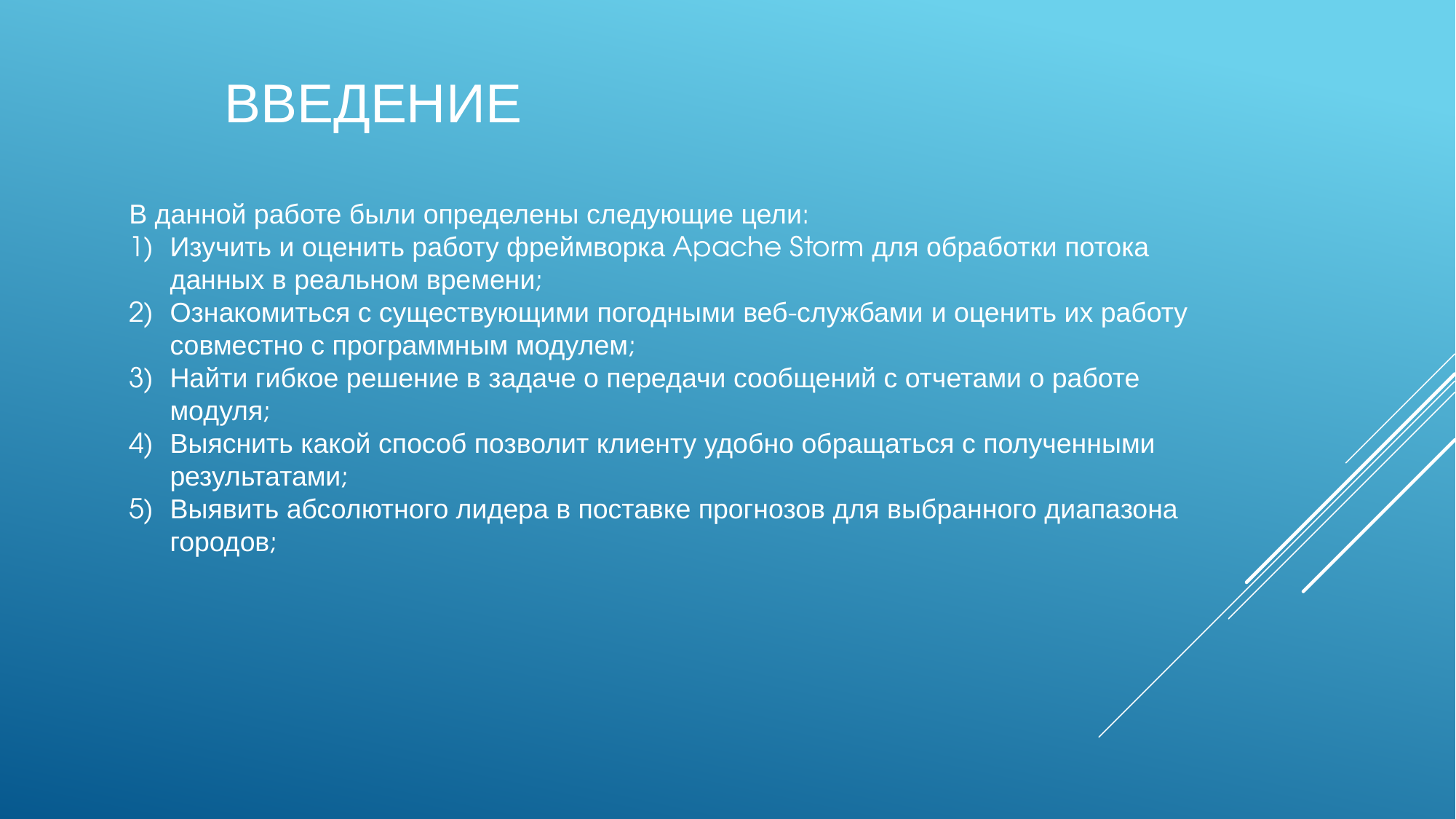

# Введение
В данной работе были определены следующие цели:
Изучить и оценить работу фреймворка Apache Storm для обработки потока данных в реальном времени;
Ознакомиться с существующими погодными веб-службами и оценить их работу совместно с программным модулем;
Найти гибкое решение в задаче о передачи сообщений с отчетами о работе модуля;
Выяснить какой способ позволит клиенту удобно обращаться с полученными результатами;
Выявить абсолютного лидера в поставке прогнозов для выбранного диапазона городов;